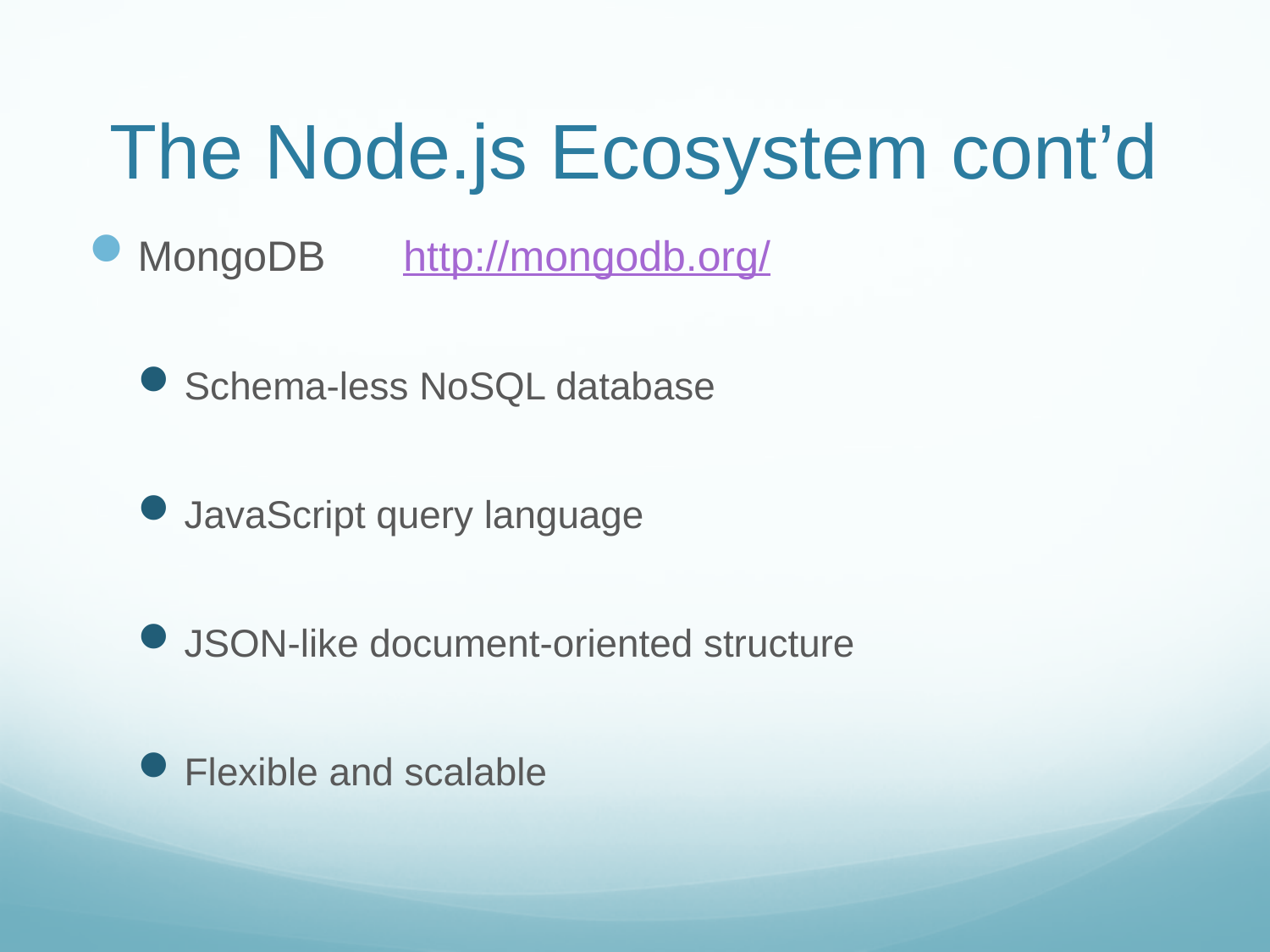

# The Node.js Ecosystem cont’d
MongoDB	 http://mongodb.org/

Schema-less NoSQL database

JavaScript query language

JSON-like document-oriented structure

Flexible and scalable